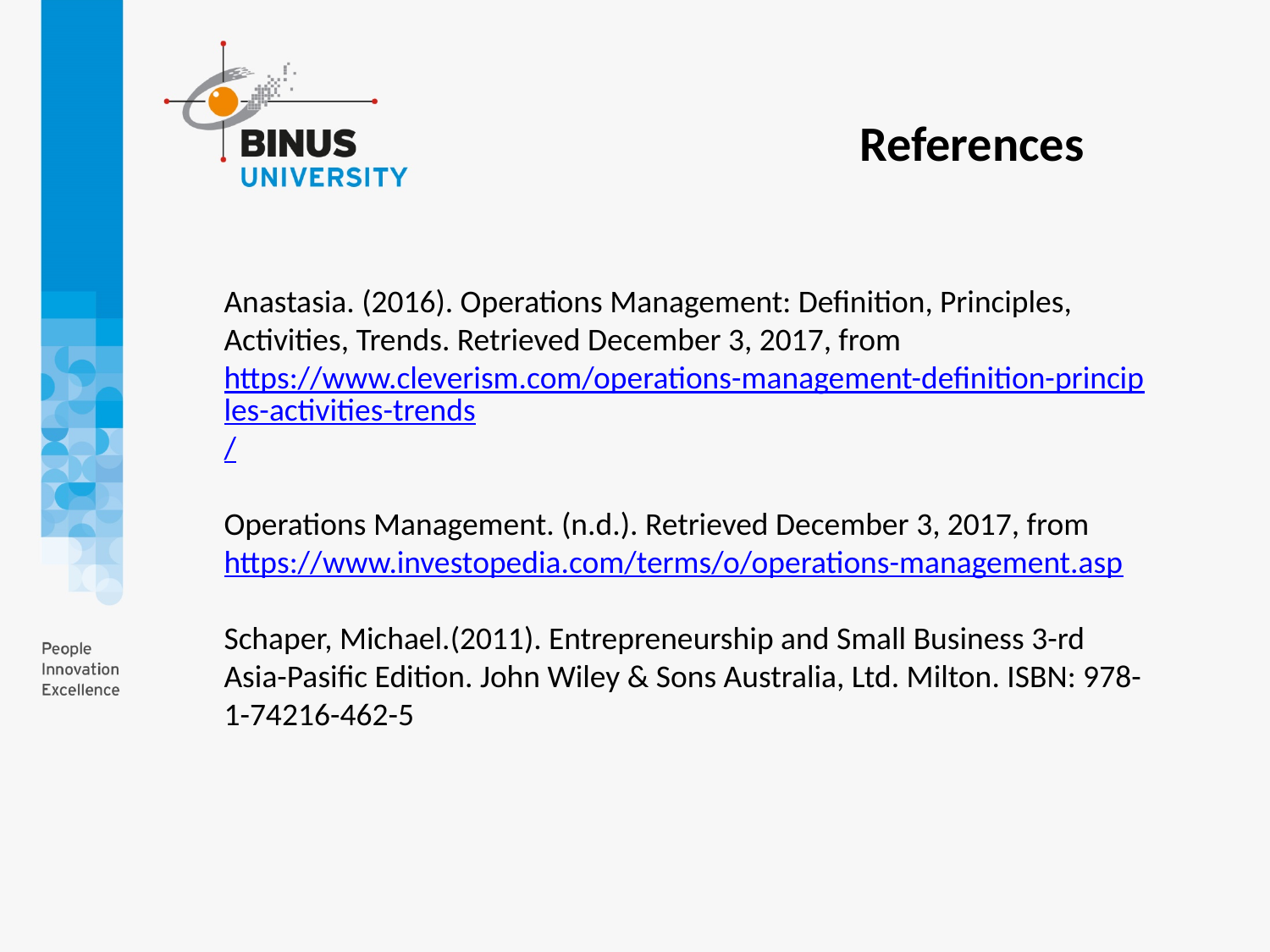

References
Anastasia. (2016). Operations Management: Definition, Principles, Activities, Trends. Retrieved December 3, 2017, from https://www.cleverism.com/operations-management-definition-principles-activities-trends/

Operations Management. (n.d.). Retrieved December 3, 2017, from https://www.investopedia.com/terms/o/operations-management.asp

Schaper, Michael.(2011). Entrepreneurship and Small Business 3-rd Asia-Pasific Edition. John Wiley & Sons Australia, Ltd. Milton. ISBN: 978-1-74216-462-5